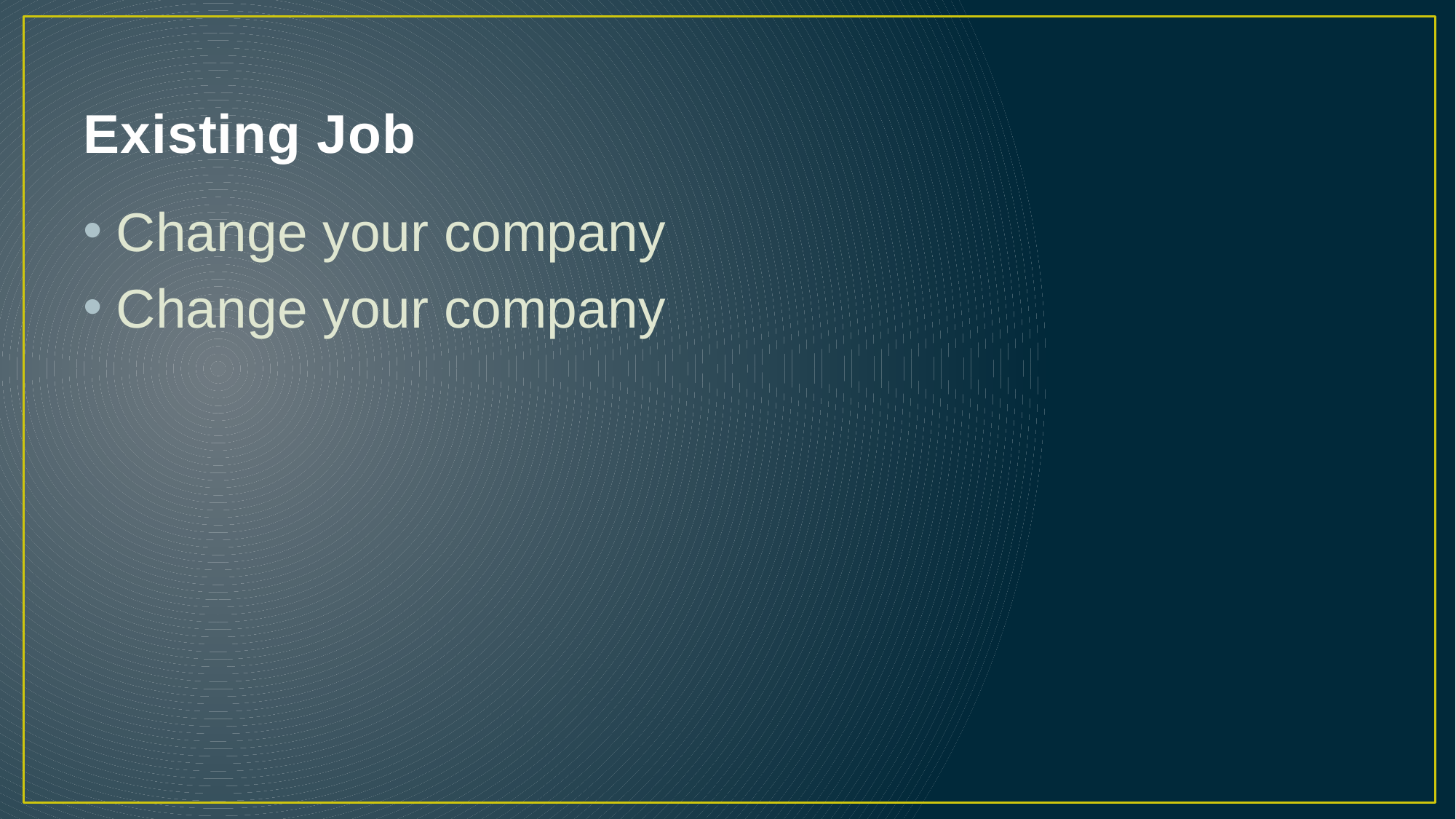

# Existing Job
Change your company
Change your company